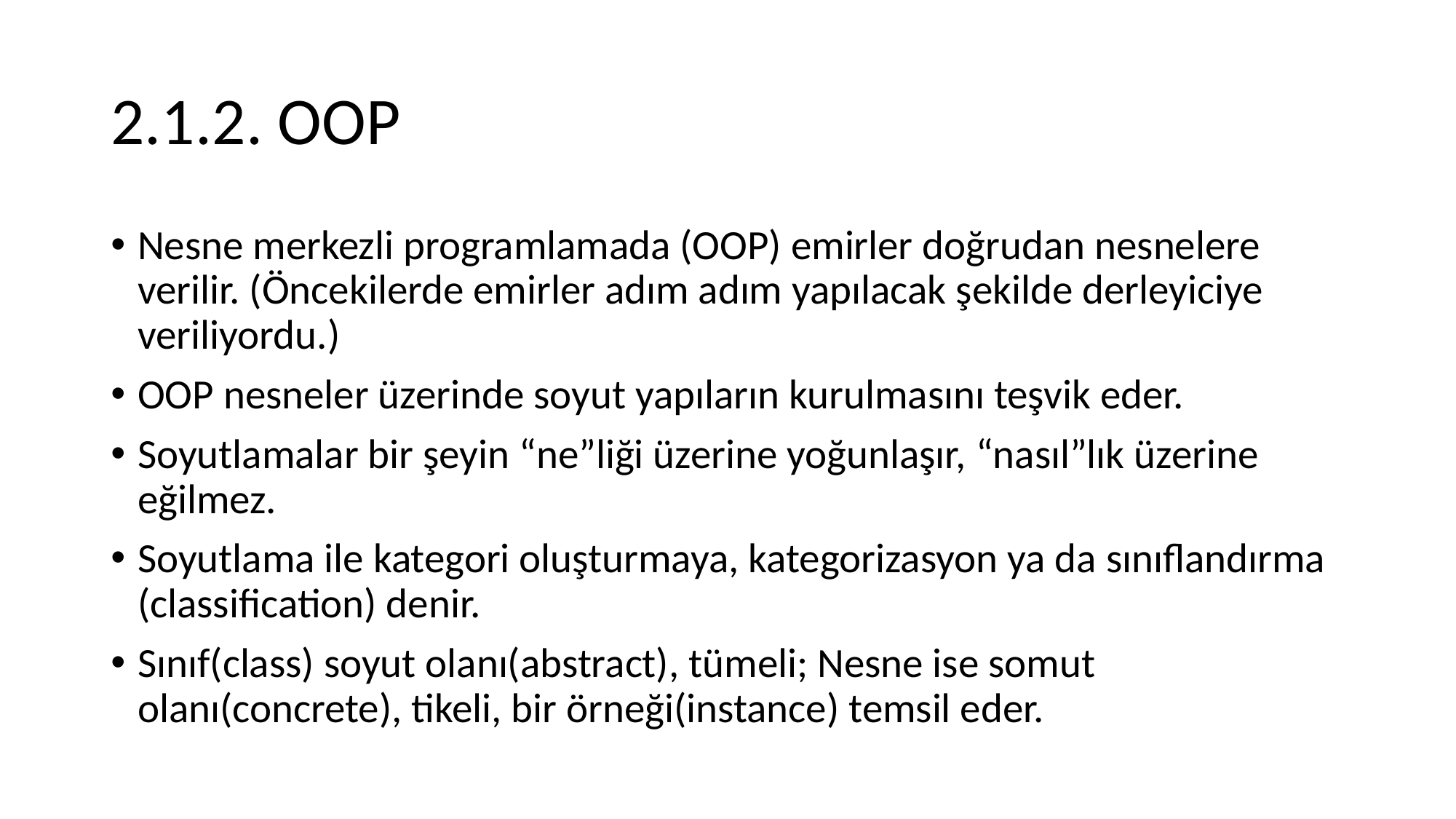

# 2.1.2. OOP
Nesne merkezli programlamada (OOP) emirler doğrudan nesnelere verilir. (Öncekilerde emirler adım adım yapılacak şekilde derleyiciye veriliyordu.)
OOP nesneler üzerinde soyut yapıların kurulmasını teşvik eder.
Soyutlamalar bir şeyin “ne”liği üzerine yoğunlaşır, “nasıl”lık üzerine eğilmez.
Soyutlama ile kategori oluşturmaya, kategorizasyon ya da sınıflandırma (classification) denir.
Sınıf(class) soyut olanı(abstract), tümeli; Nesne ise somut olanı(concrete), tikeli, bir örneği(instance) temsil eder.